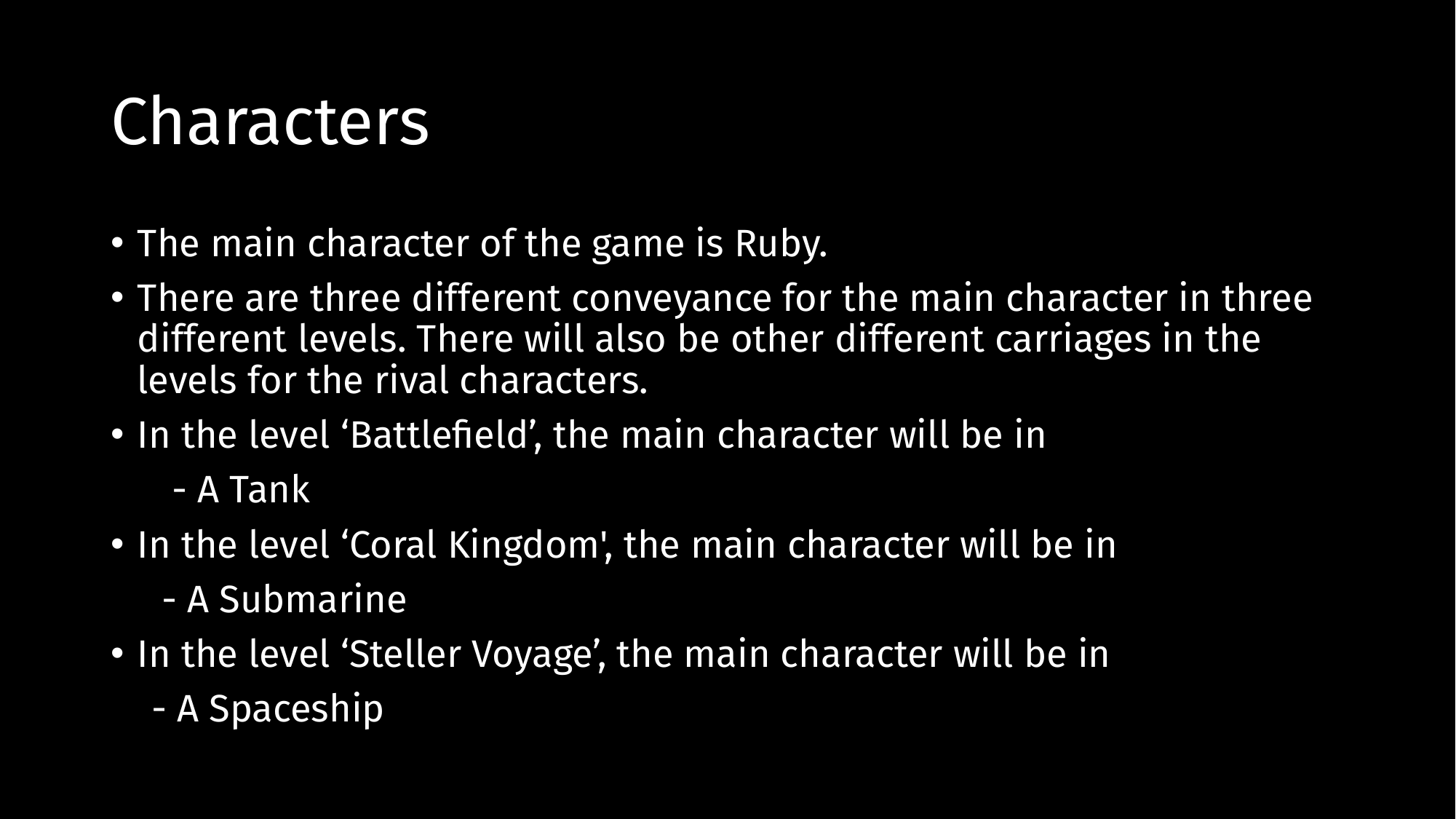

# Characters
The main character of the game is Ruby.
There are three different conveyance for the main character in three different levels. There will also be other different carriages in the levels for the rival characters.
In the level ‘Battlefield’, the main character will be in
      - A Tank
In the level ‘Coral Kingdom', the main character will be in
     - A Submarine
In the level ‘Steller Voyage’, the main character will be in
    - A Spaceship